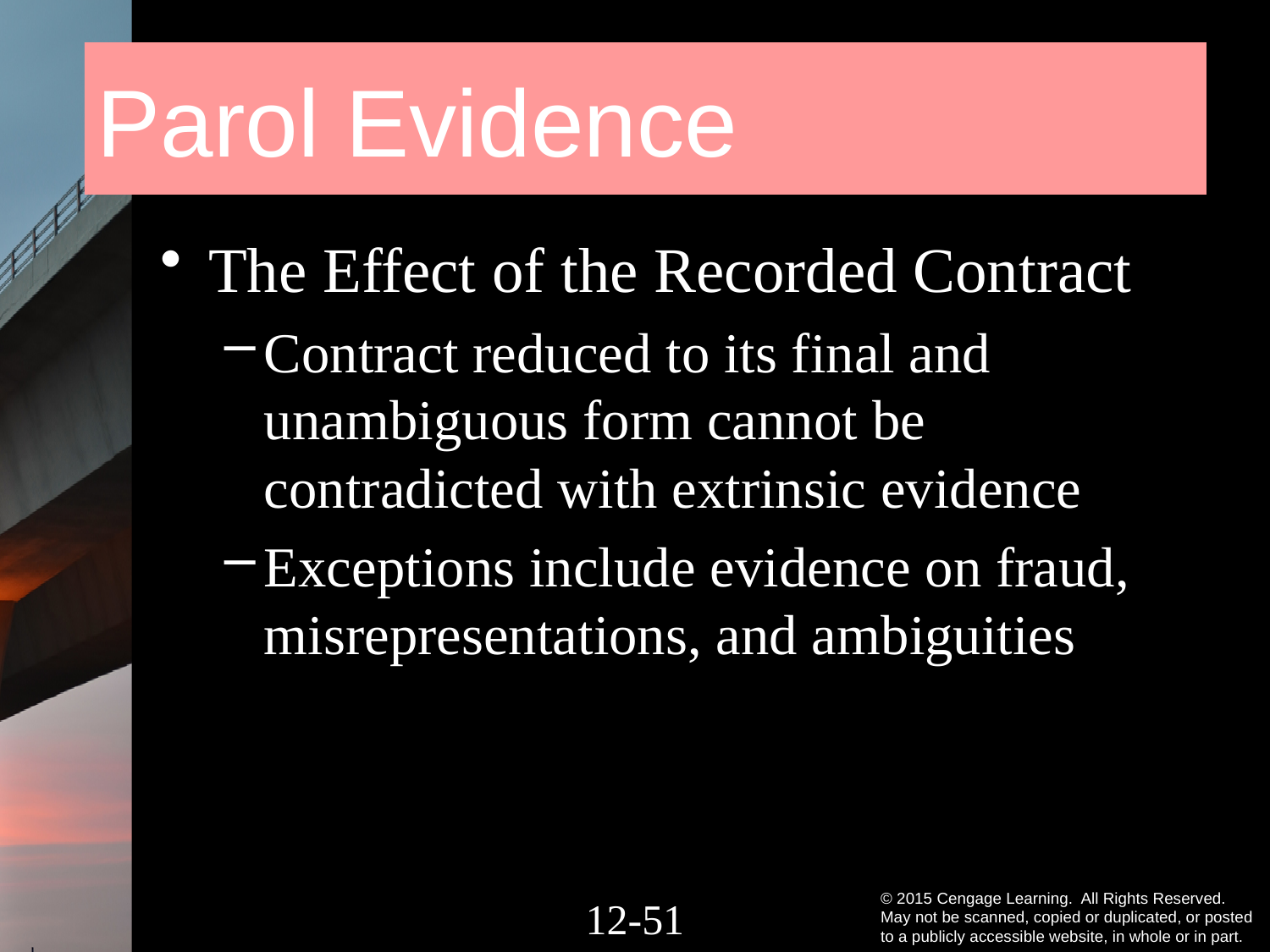

# Parol Evidence
The Effect of the Recorded Contract
Contract reduced to its final and unambiguous form cannot be contradicted with extrinsic evidence
Exceptions include evidence on fraud, misrepresentations, and ambiguities
12-51